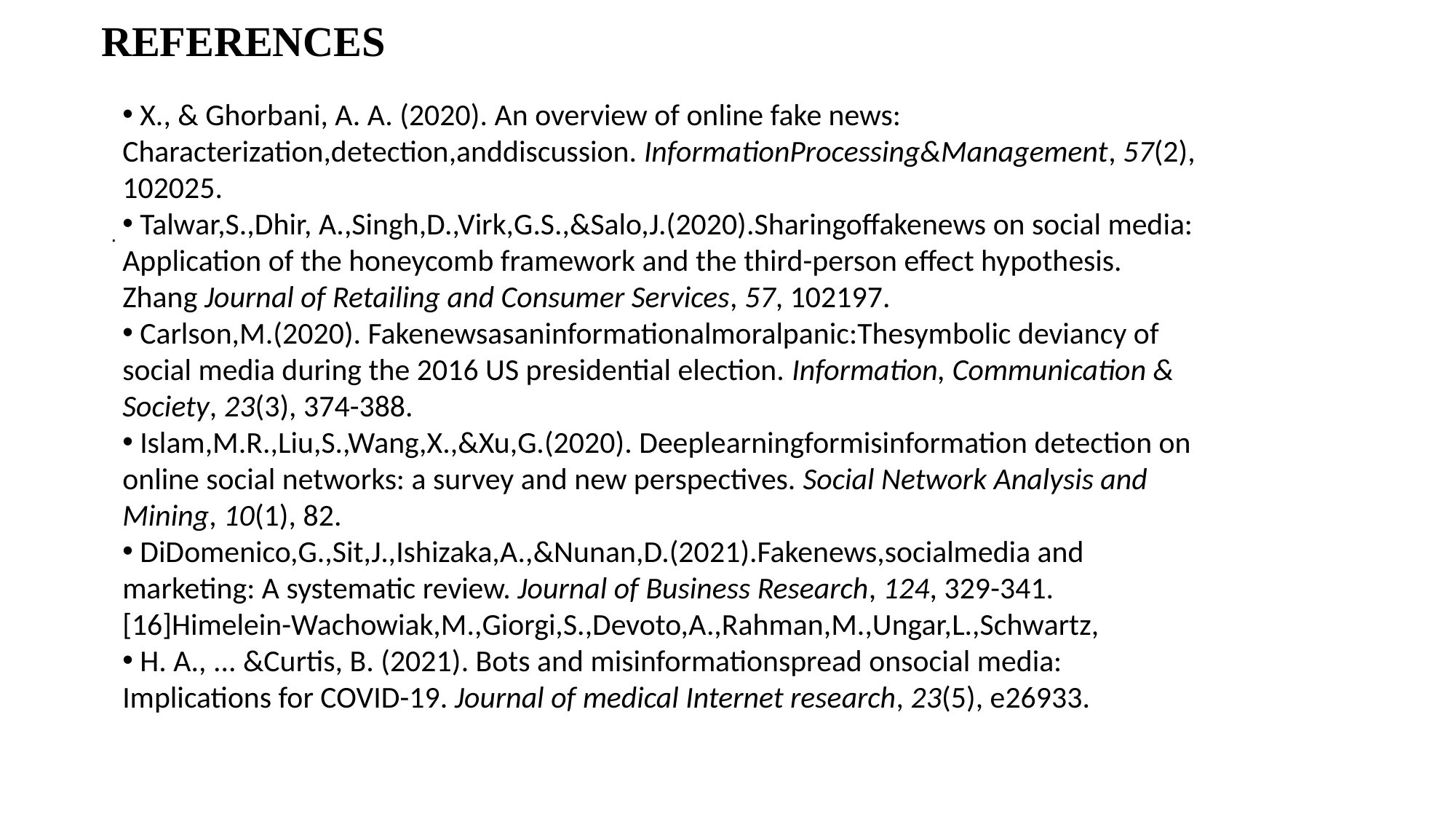

# REFERENCES
 X., & Ghorbani, A. A. (2020). An overview of online fake news: Characterization,detection,anddiscussion. InformationProcessing&Management, 57(2), 102025.
 Talwar,S.,Dhir, A.,Singh,D.,Virk,G.S.,&Salo,J.(2020).Sharingoffakenews on social media: Application of the honeycomb framework and the third-person effect hypothesis. Zhang Journal of Retailing and Consumer Services, 57, 102197.
 Carlson,M.(2020). Fakenewsasaninformationalmoralpanic:Thesymbolic deviancy of social media during the 2016 US presidential election. Information, Communication & Society, 23(3), 374-388.
 Islam,M.R.,Liu,S.,Wang,X.,&Xu,G.(2020). Deeplearningformisinformation detection on online social networks: a survey and new perspectives. Social Network Analysis and Mining, 10(1), 82.
 DiDomenico,G.,Sit,J.,Ishizaka,A.,&Nunan,D.(2021).Fakenews,socialmedia and marketing: A systematic review. Journal of Business Research, 124, 329-341. [16]Himelein-Wachowiak,M.,Giorgi,S.,Devoto,A.,Rahman,M.,Ungar,L.,Schwartz,
 H. A., ... &Curtis, B. (2021). Bots and misinformationspread onsocial media: Implications for COVID-19. Journal of medical Internet research, 23(5), e26933.
.